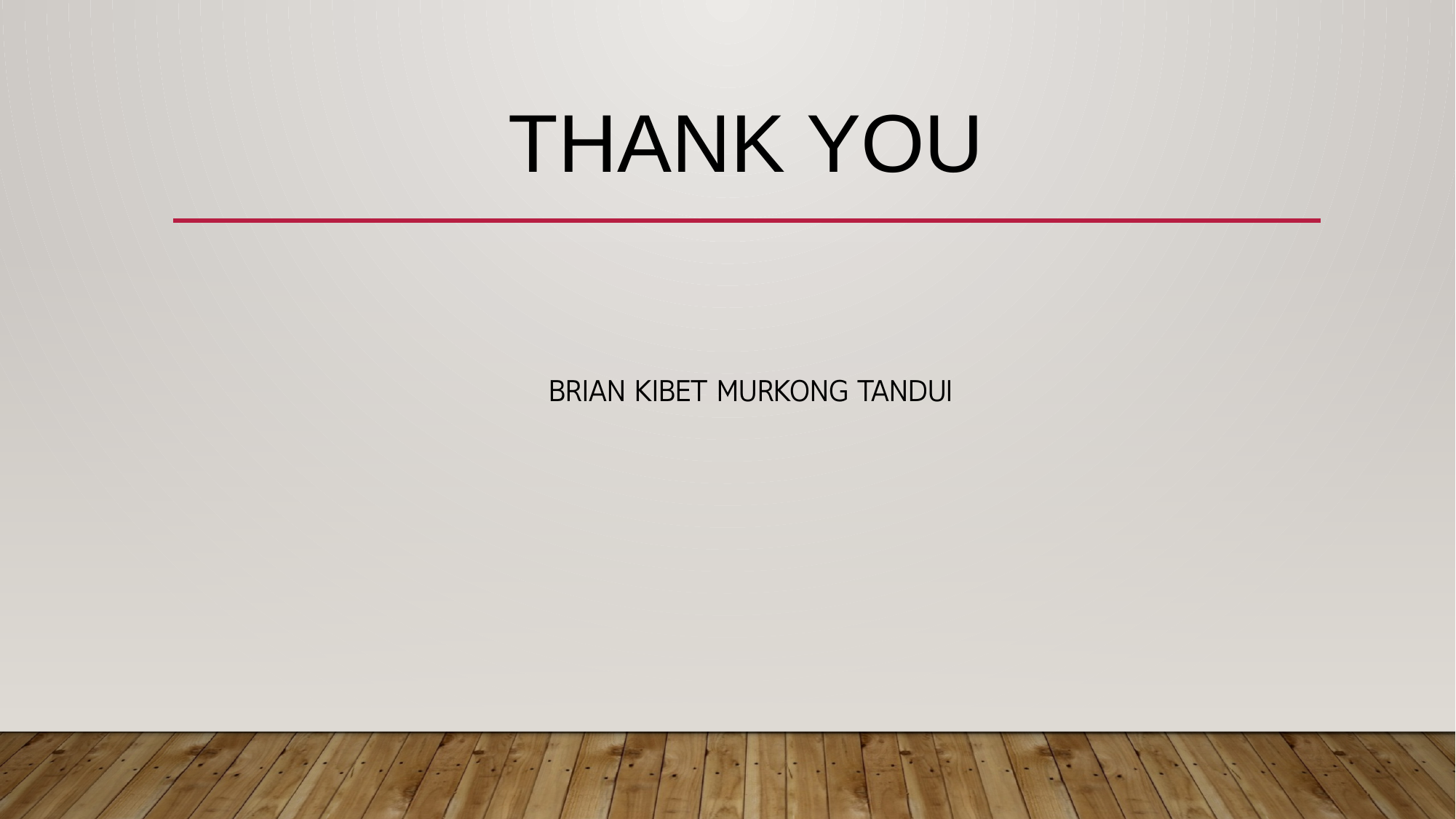

# Thank you

 BRIAN KIBET MURKONG TANDUI